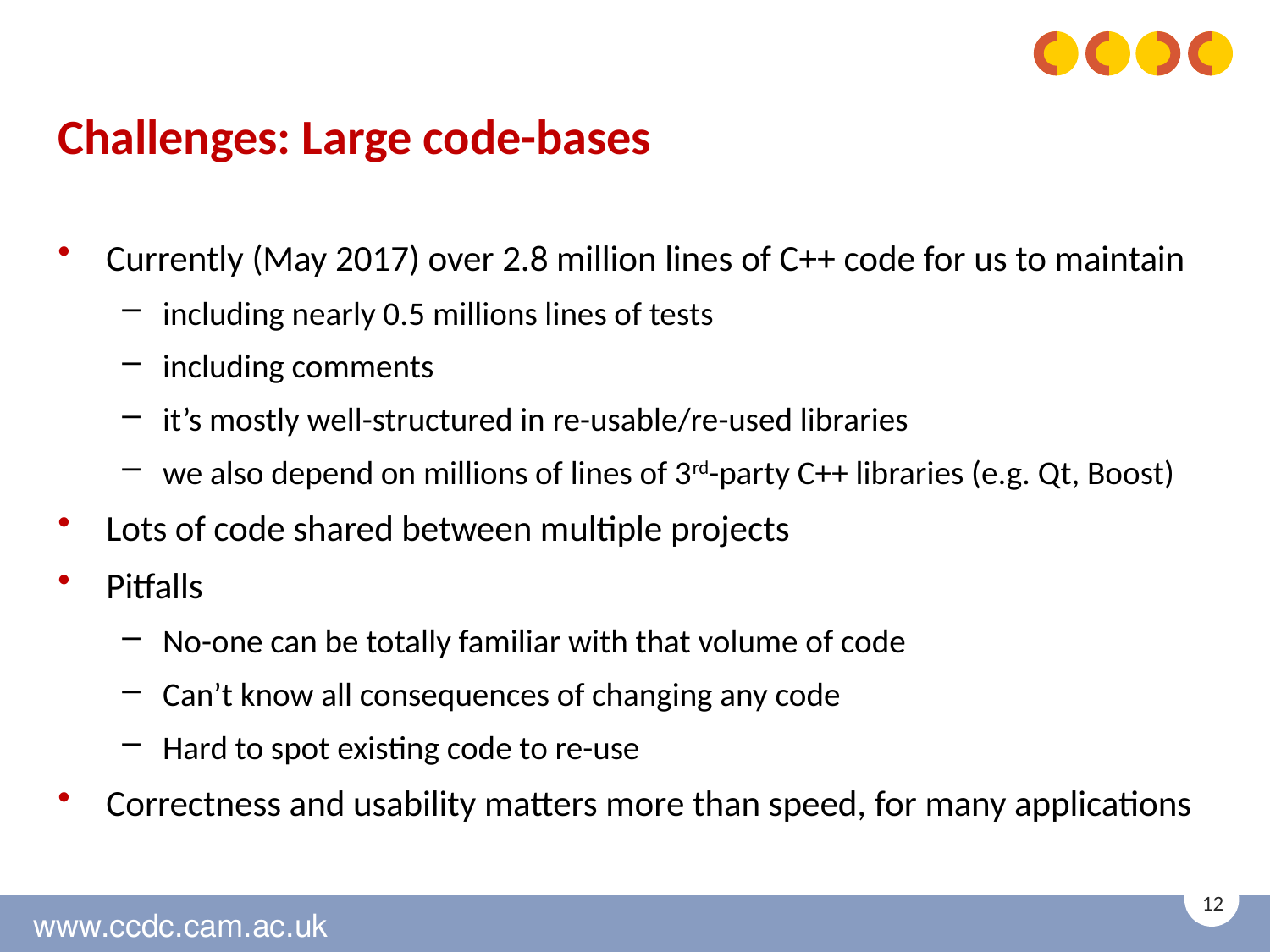

# Challenges: Large code-bases
Currently (May 2017) over 2.8 million lines of C++ code for us to maintain
including nearly 0.5 millions lines of tests
including comments
it’s mostly well-structured in re-usable/re-used libraries
we also depend on millions of lines of 3rd-party C++ libraries (e.g. Qt, Boost)
Lots of code shared between multiple projects
Pitfalls
No-one can be totally familiar with that volume of code
Can’t know all consequences of changing any code
Hard to spot existing code to re-use
Correctness and usability matters more than speed, for many applications